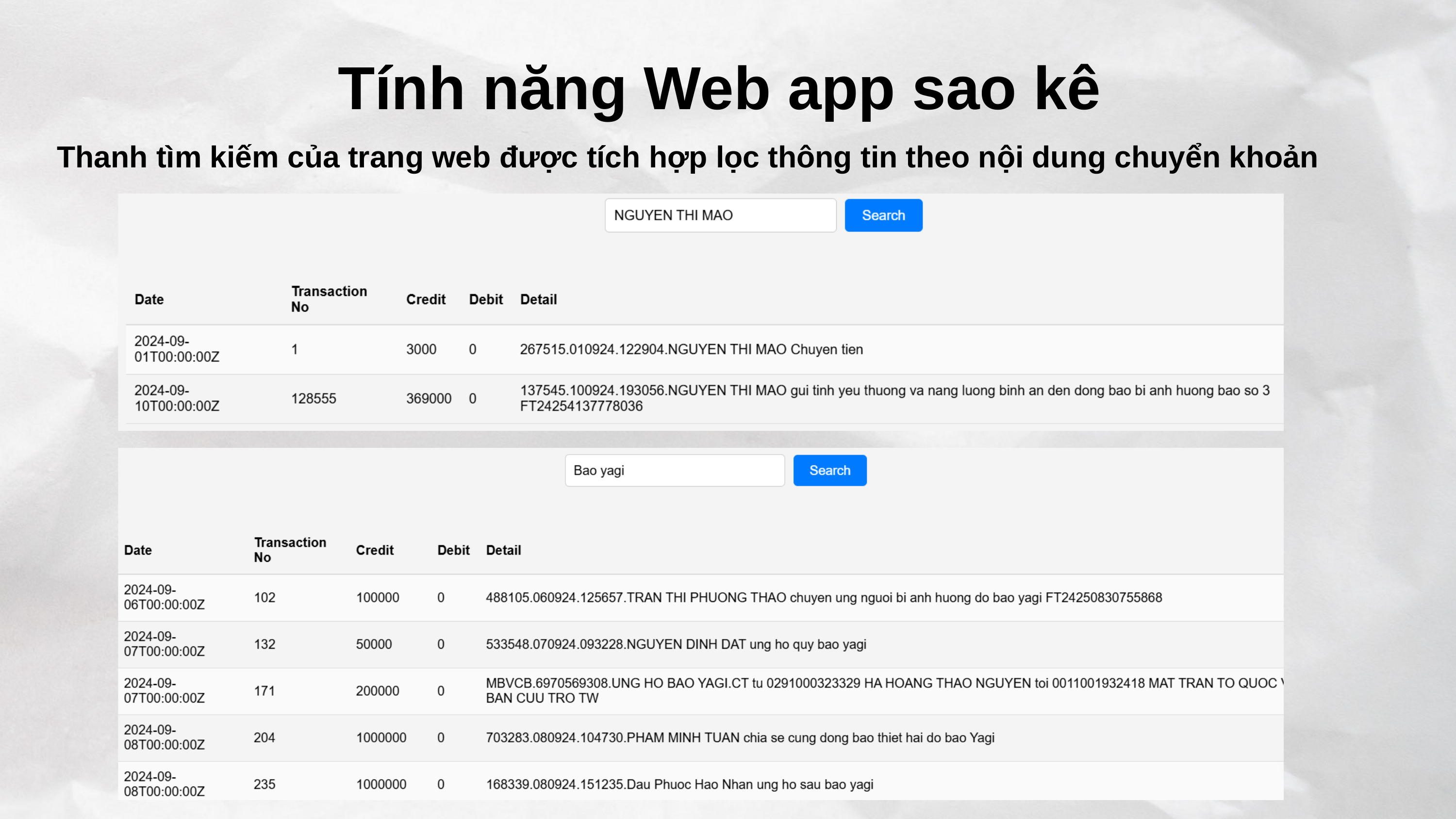

Tính năng Web app sao kê
Thanh tìm kiếm của trang web được tích hợp lọc thông tin theo nội dung chuyển khoản